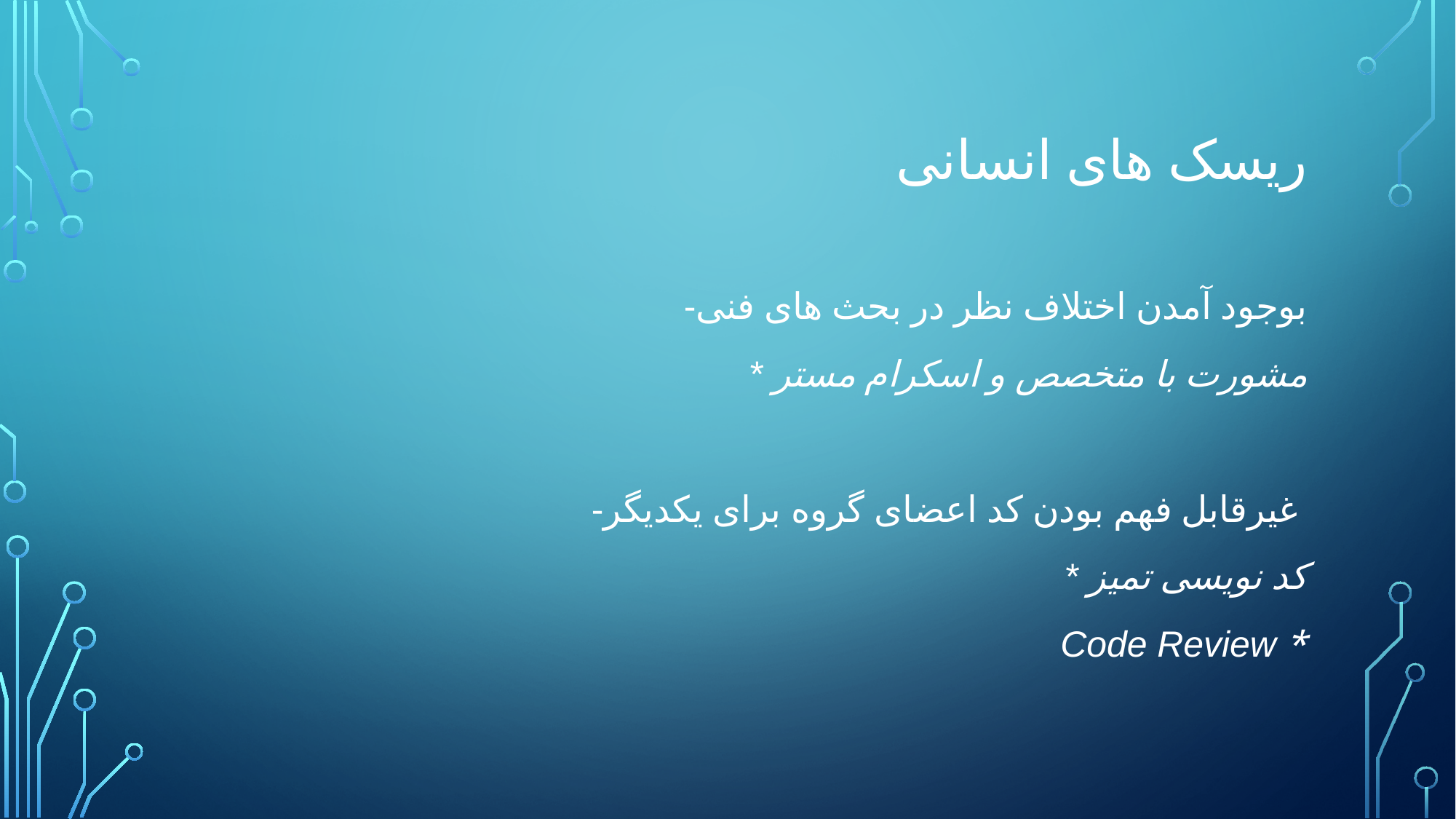

# ریسک های انسانی
-بوجود آمدن اختلاف نظر در بحث های فنی
* مشورت با متخصص و اسکرام مستر

-غیرقابل فهم بودن کد اعضای گروه برای یکدیگر
* کد نویسی تمیز
* Code Review